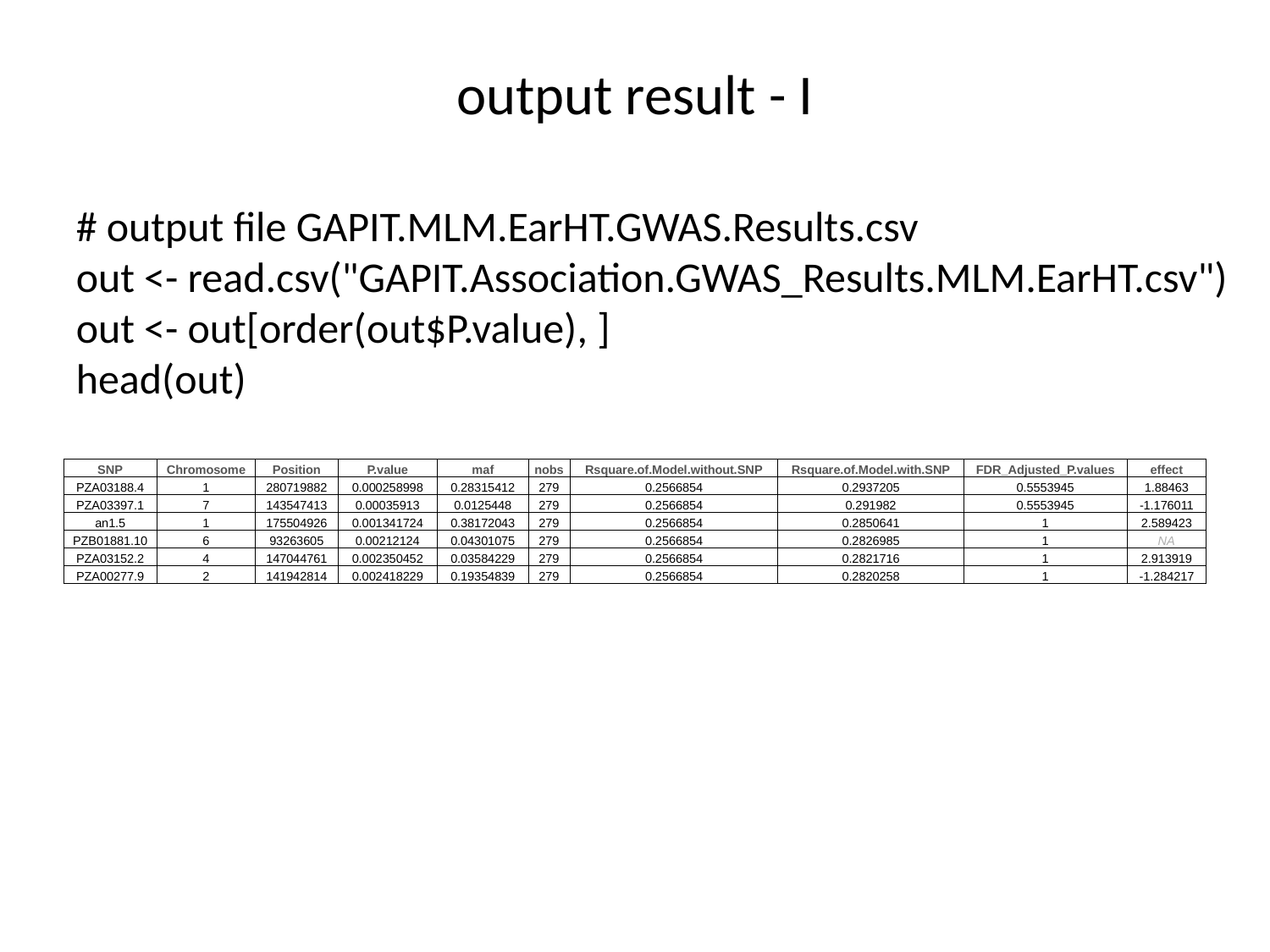

# output result - I
# output file GAPIT.MLM.EarHT.GWAS.Results.csv
out <- read.csv("GAPIT.Association.GWAS_Results.MLM.EarHT.csv")
out <- out[order(out$P.value), ]
head(out)
| SNP | Chromosome | Position | P.value | maf | nobs | Rsquare.of.Model.without.SNP | Rsquare.of.Model.with.SNP | FDR\_Adjusted\_P.values | effect |
| --- | --- | --- | --- | --- | --- | --- | --- | --- | --- |
| PZA03188.4 | 1 | 280719882 | 0.000258998 | 0.28315412 | 279 | 0.2566854 | 0.2937205 | 0.5553945 | 1.88463 |
| PZA03397.1 | 7 | 143547413 | 0.00035913 | 0.0125448 | 279 | 0.2566854 | 0.291982 | 0.5553945 | -1.176011 |
| an1.5 | 1 | 175504926 | 0.001341724 | 0.38172043 | 279 | 0.2566854 | 0.2850641 | 1 | 2.589423 |
| PZB01881.10 | 6 | 93263605 | 0.00212124 | 0.04301075 | 279 | 0.2566854 | 0.2826985 | 1 | NA |
| PZA03152.2 | 4 | 147044761 | 0.002350452 | 0.03584229 | 279 | 0.2566854 | 0.2821716 | 1 | 2.913919 |
| PZA00277.9 | 2 | 141942814 | 0.002418229 | 0.19354839 | 279 | 0.2566854 | 0.2820258 | 1 | -1.284217 |